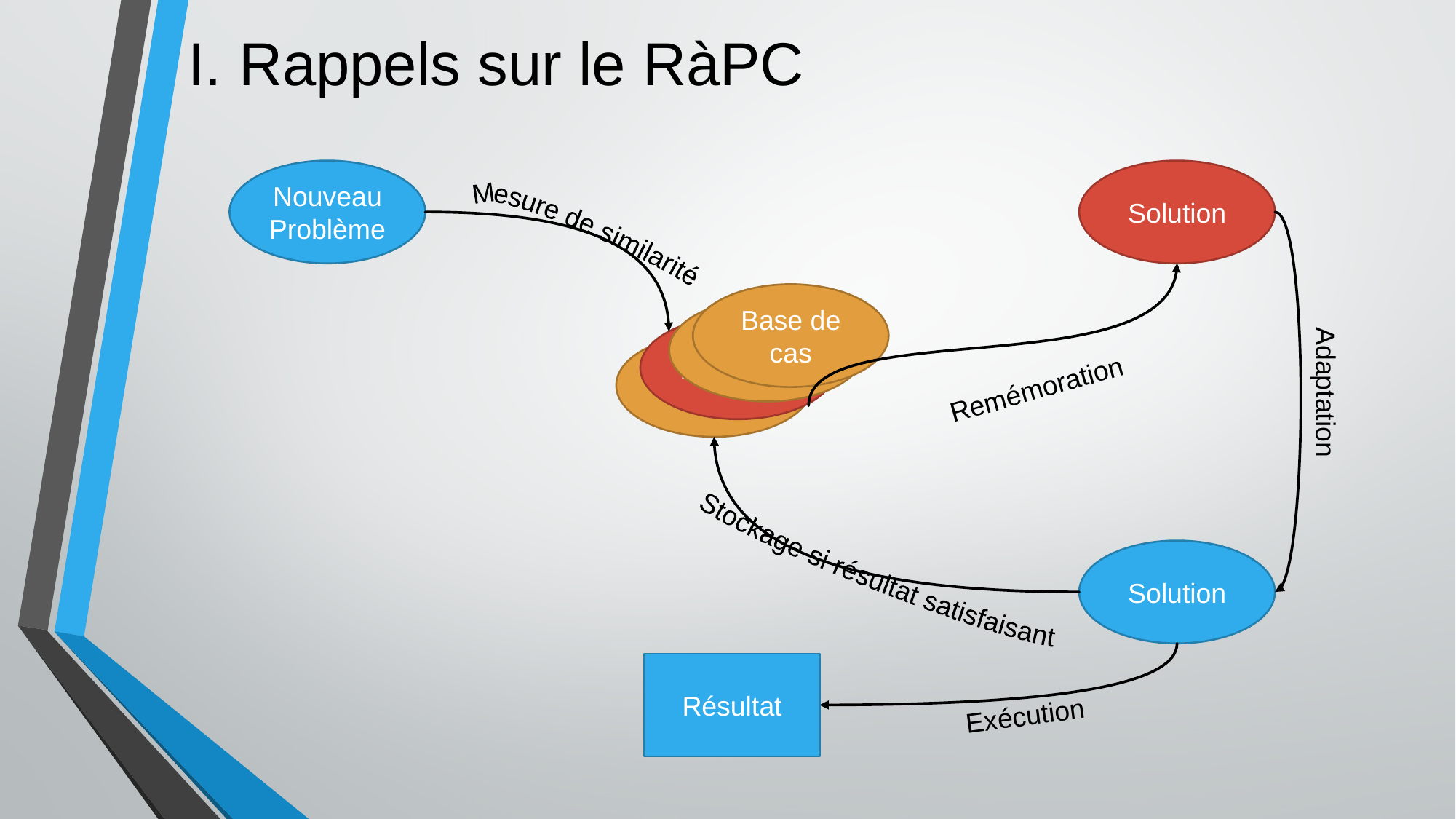

# I. Rappels sur le RàPC
Nouveau Problème
Solution
Mesure de similarité
Base de cas
Problème
Problème
Problème
Remémoration
Adaptation
Solution
Stockage si résultat satisfaisant
Résultat
Exécution